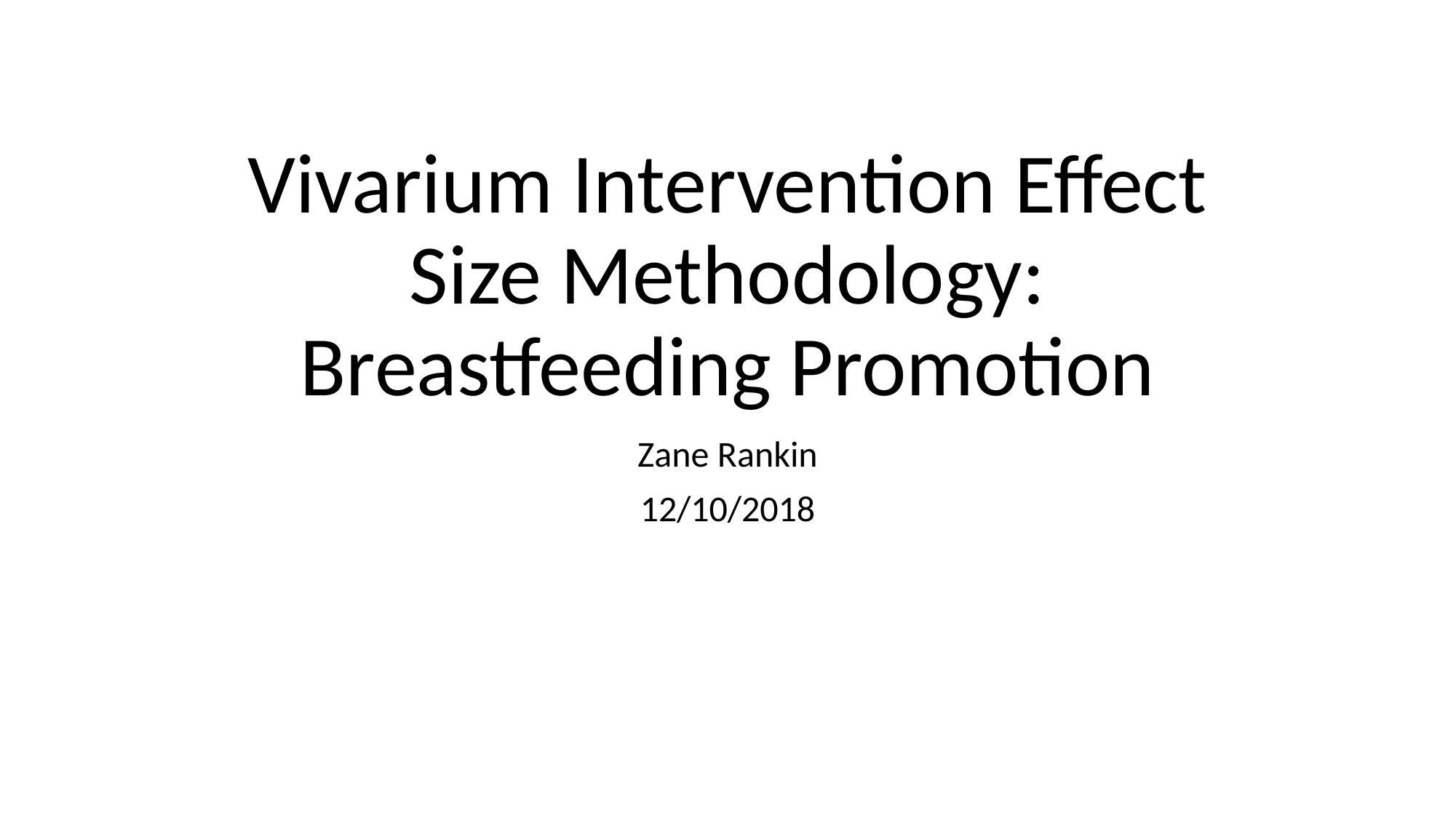

# Vivarium Intervention Effect Size Methodology: Breastfeeding Promotion
Zane Rankin
12/10/2018